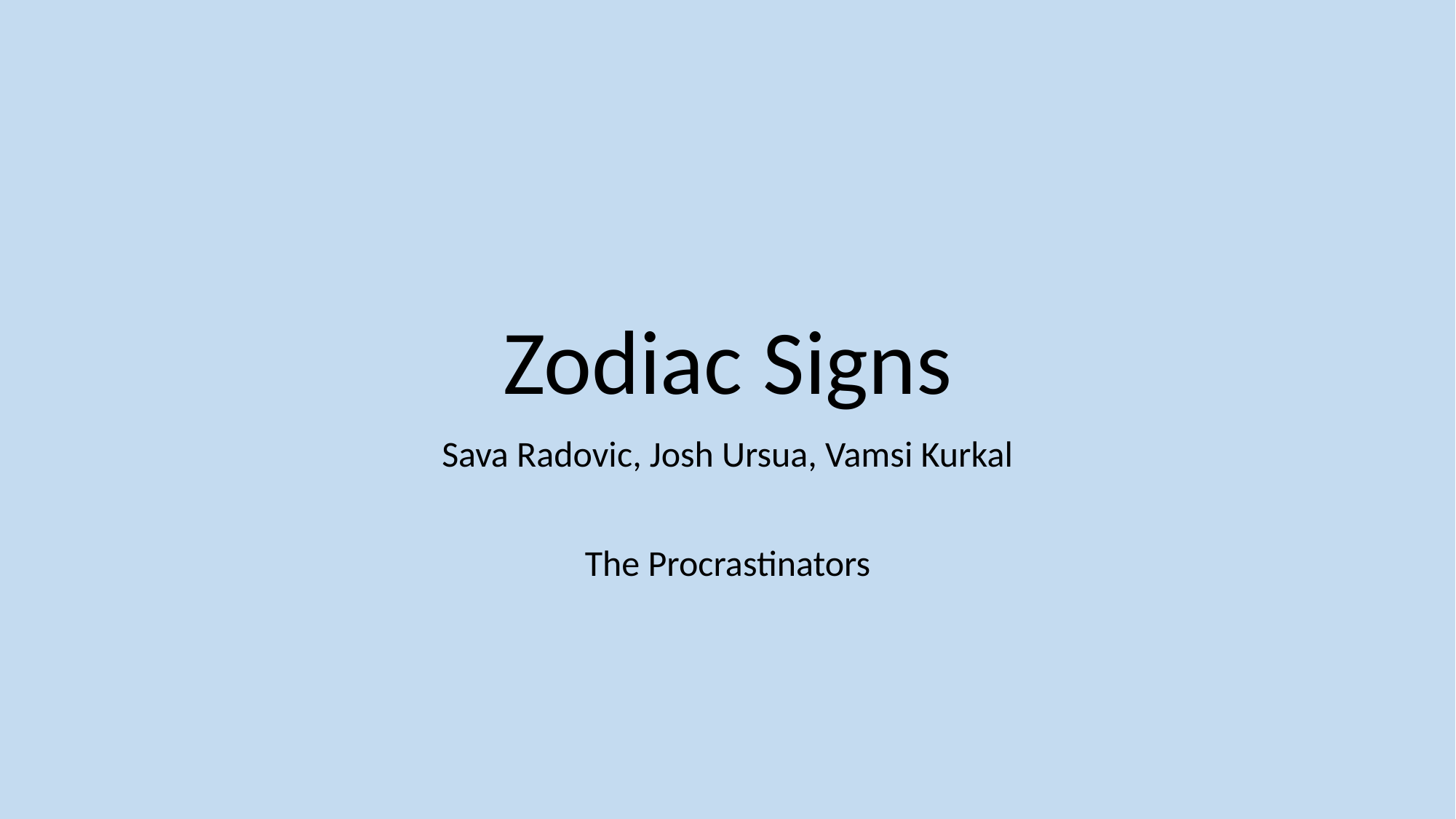

# Zodiac Signs
Sava Radovic, Josh Ursua, Vamsi Kurkal

The Procrastinators